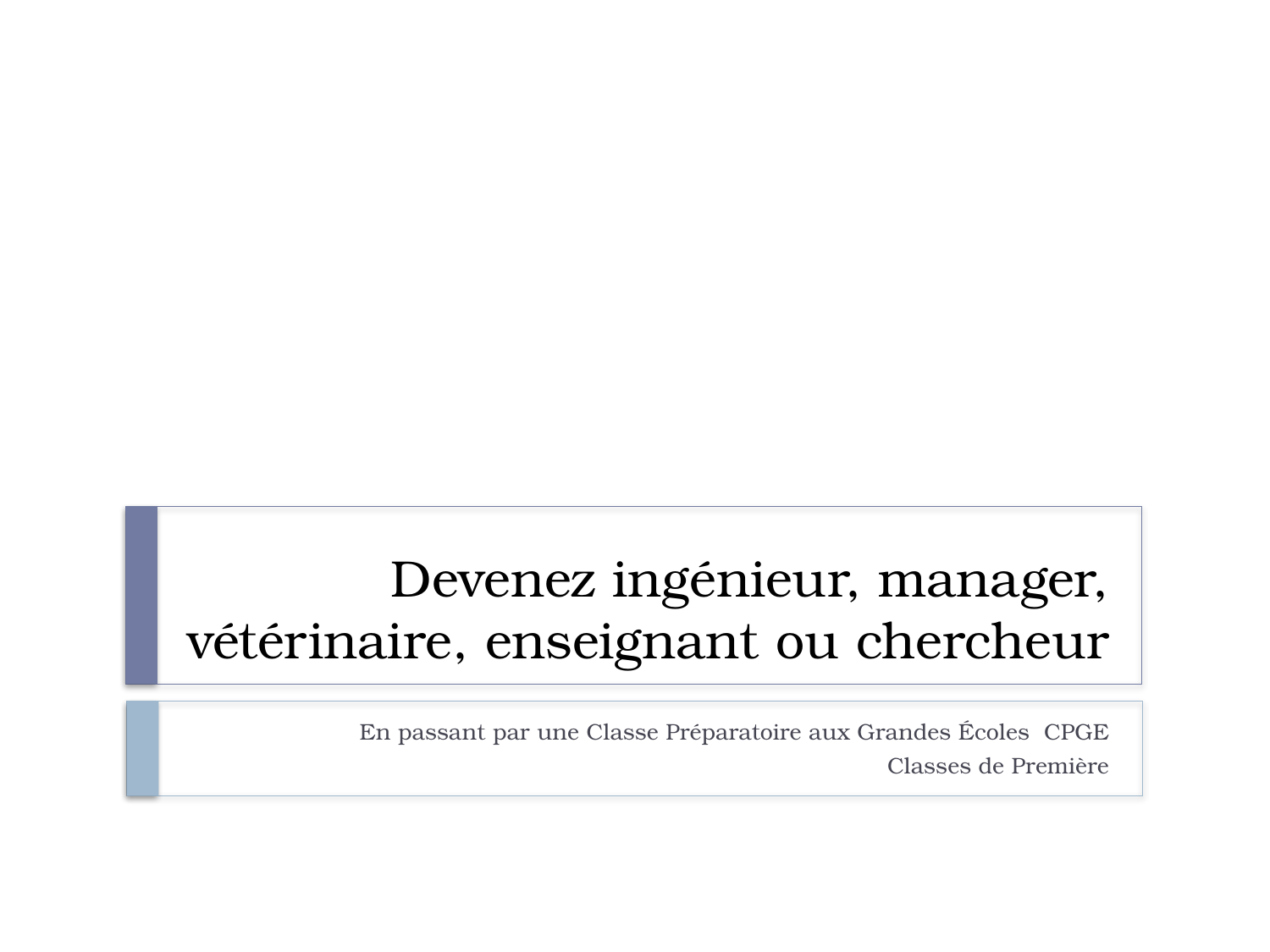

# Devenez ingénieur, manager, vétérinaire, enseignant ou chercheur
En passant par une Classe Préparatoire aux Grandes Écoles  CPGE
Classes de Première